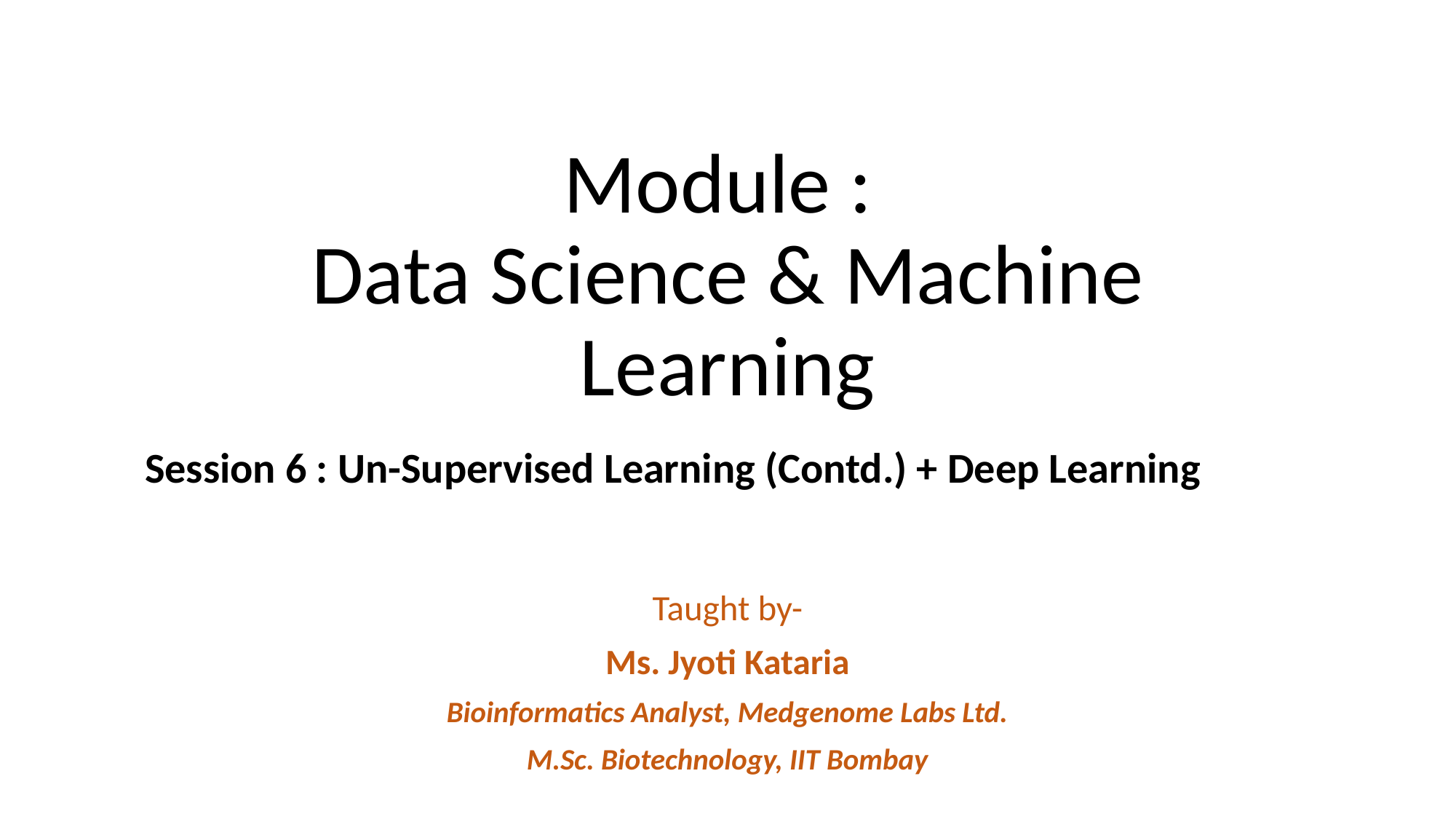

# Module : Data Science & Machine Learning
Session 6 : Un-Supervised Learning (Contd.) + Deep Learning
Taught by-
Ms. Jyoti Kataria
Bioinformatics Analyst, Medgenome Labs Ltd.
M.Sc. Biotechnology, IIT Bombay